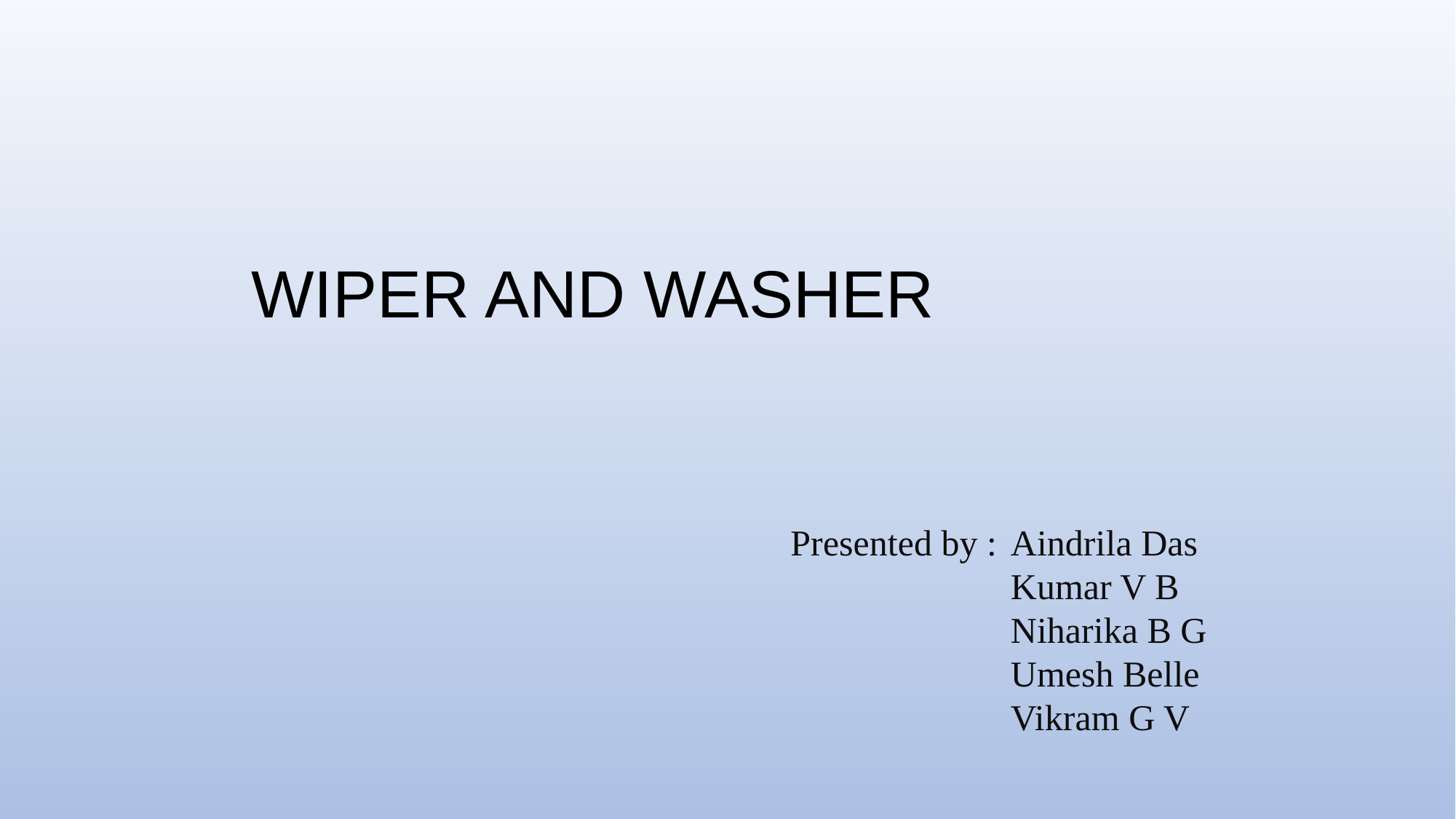

# WIPER AND WASHER
Presented by :
Aindrila Das
Kumar V B
Niharika B G
Umesh Belle
Vikram G V